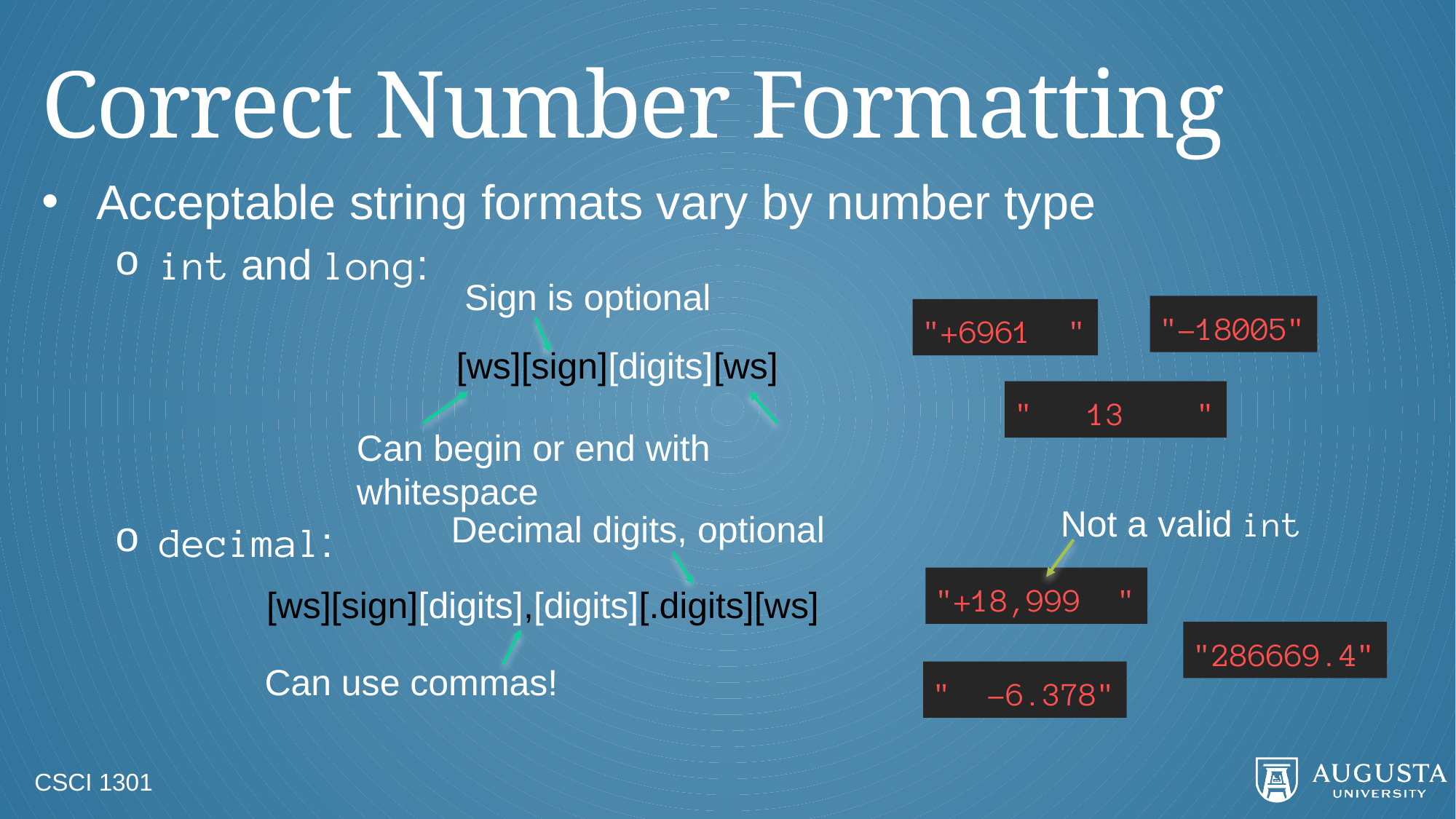

# Correct Number Formatting
Acceptable string formats vary by number type
int and long:

decimal:
Sign is optional
"-18005"
"+6961  "
[ws][sign][digits][ws]
"   13    "
Can begin or end with whitespace
Not a valid int
Decimal digits, optional
"+18,999  "
[ws][sign][digits],[digits][.digits][ws]
"286669.4"
Can use commas!
"  -6.378"
CSCI 1301